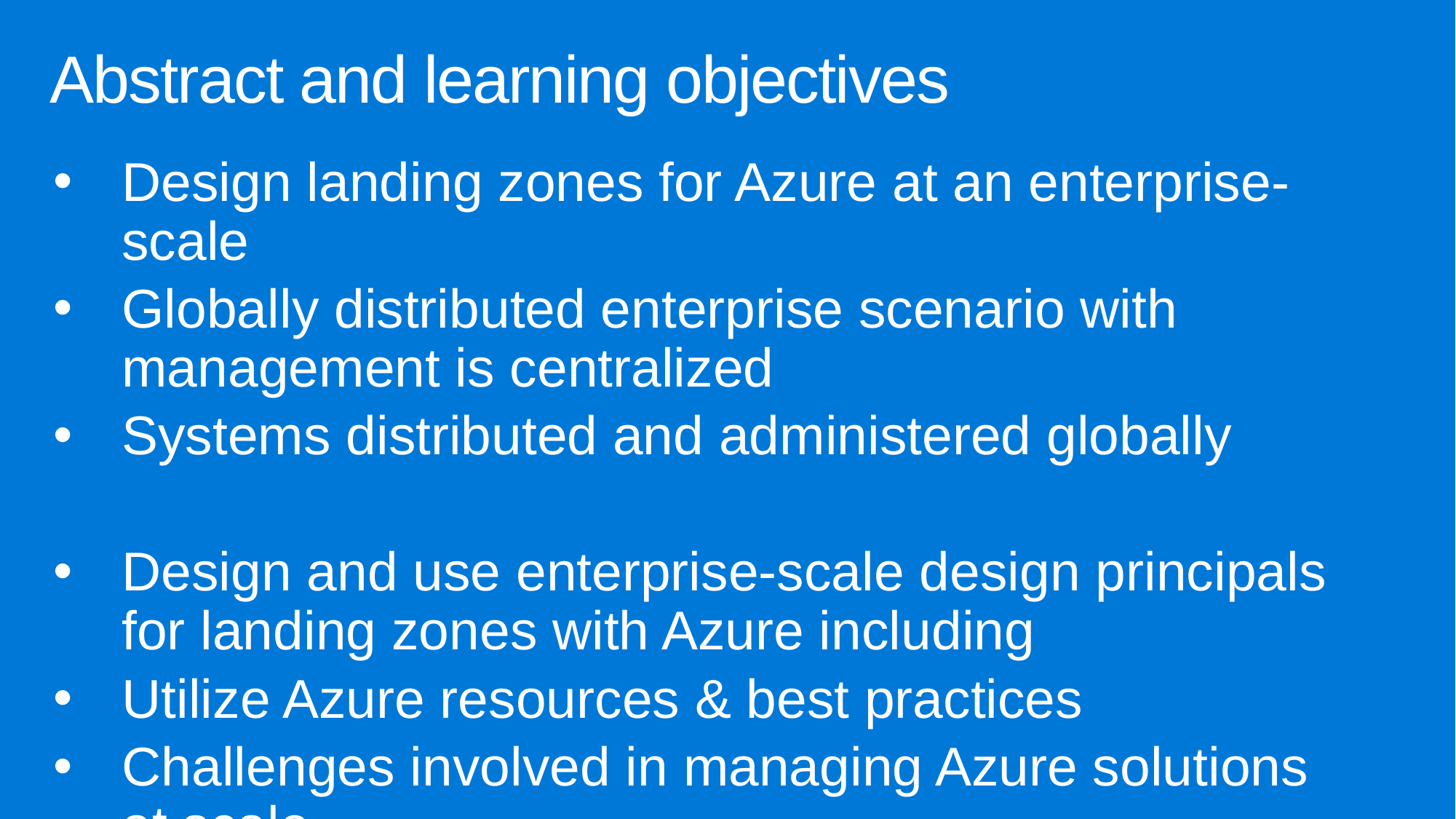

# Abstract and learning objectives
Design landing zones for Azure at an enterprise-scale
Globally distributed enterprise scenario with management is centralized
Systems distributed and administered globally

Design and use enterprise-scale design principals for landing zones with Azure including
Utilize Azure resources & best practices
Challenges involved in managing Azure solutions at scale.